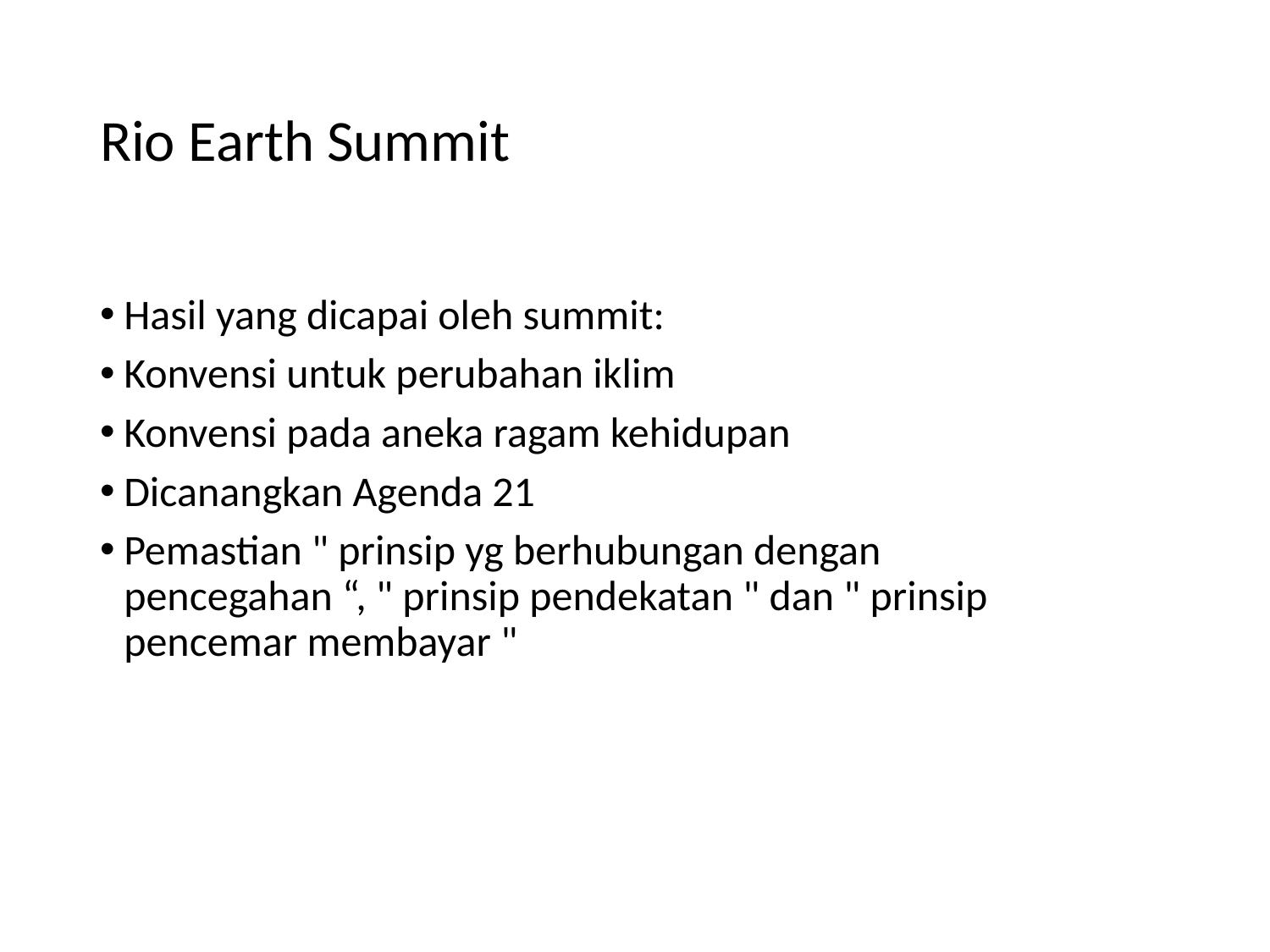

# Rio Earth Summit
Hasil yang dicapai oleh summit:
Konvensi untuk perubahan iklim
Konvensi pada aneka ragam kehidupan
Dicanangkan Agenda 21
Pemastian " prinsip yg berhubungan dengan pencegahan “, " prinsip pendekatan " dan " prinsip pencemar membayar "